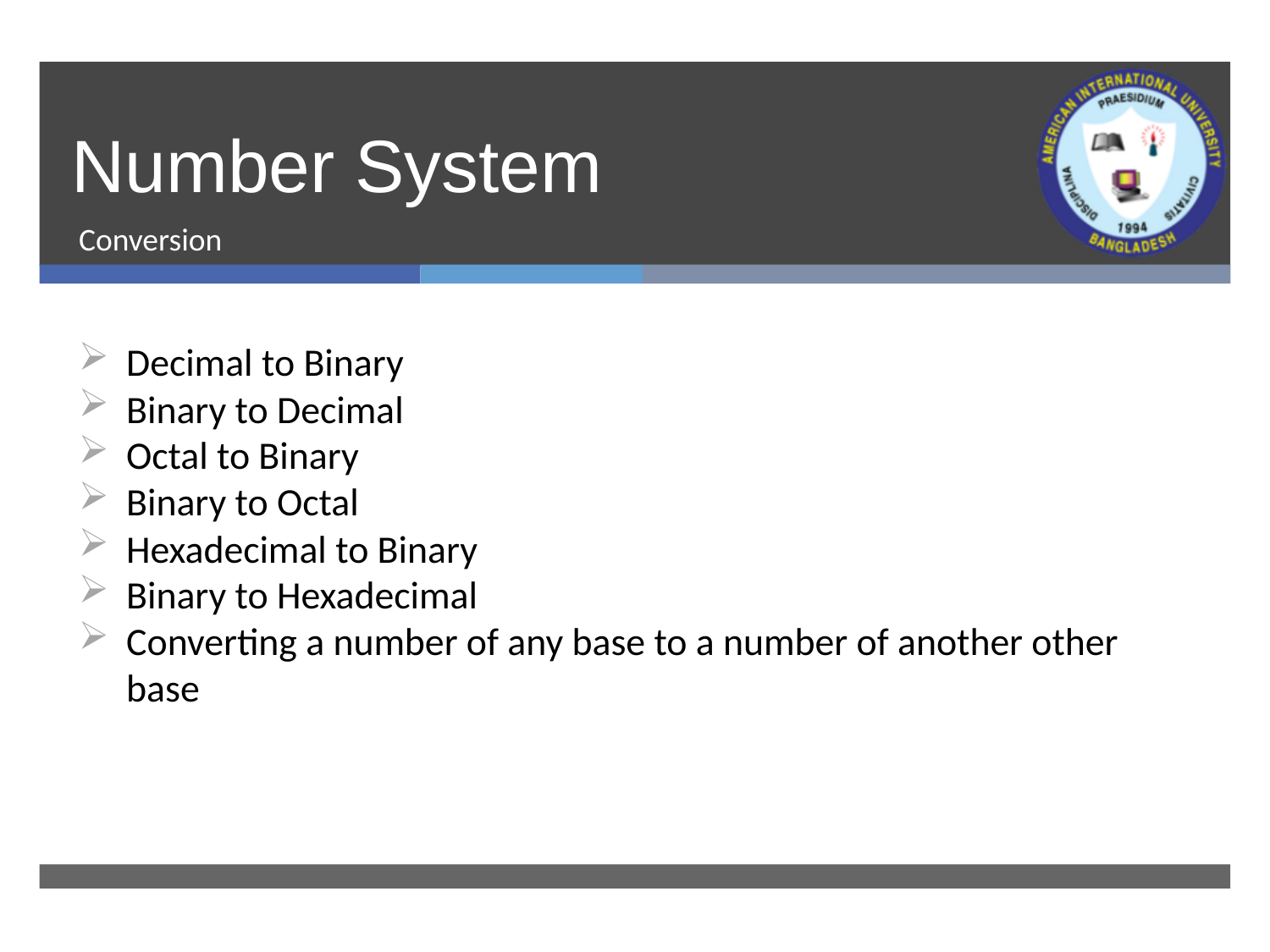

# Number System
Conversion
Decimal to Binary
Binary to Decimal
Octal to Binary
Binary to Octal
Hexadecimal to Binary
Binary to Hexadecimal
Converting a number of any base to a number of another other base